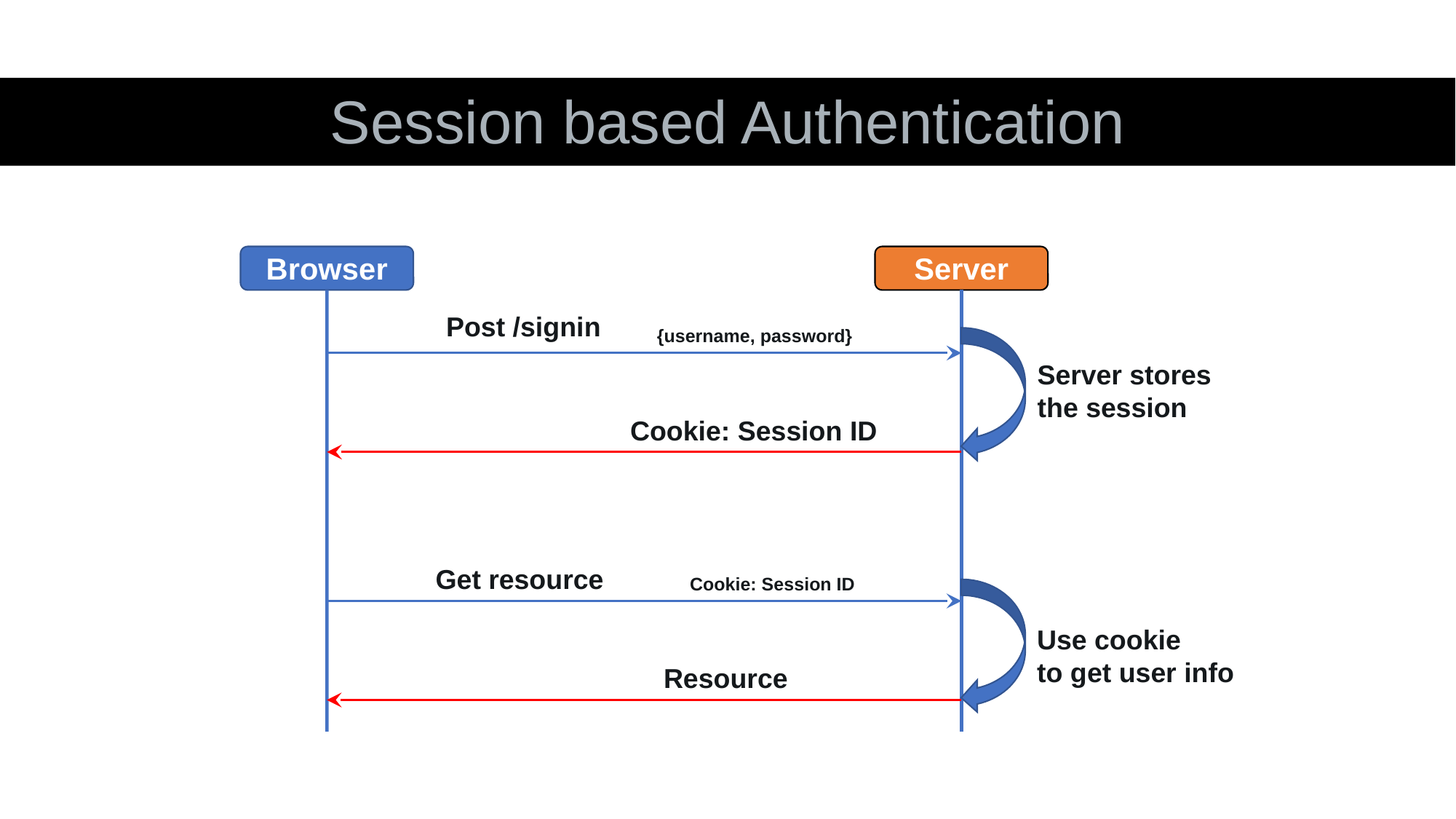

Session based Authentication
Browser
Server
Post /signin
{username, password}

Server stores
the session
Cookie: Session ID
Get resource
Cookie: Session ID

Use cookie
to get user info
Resource